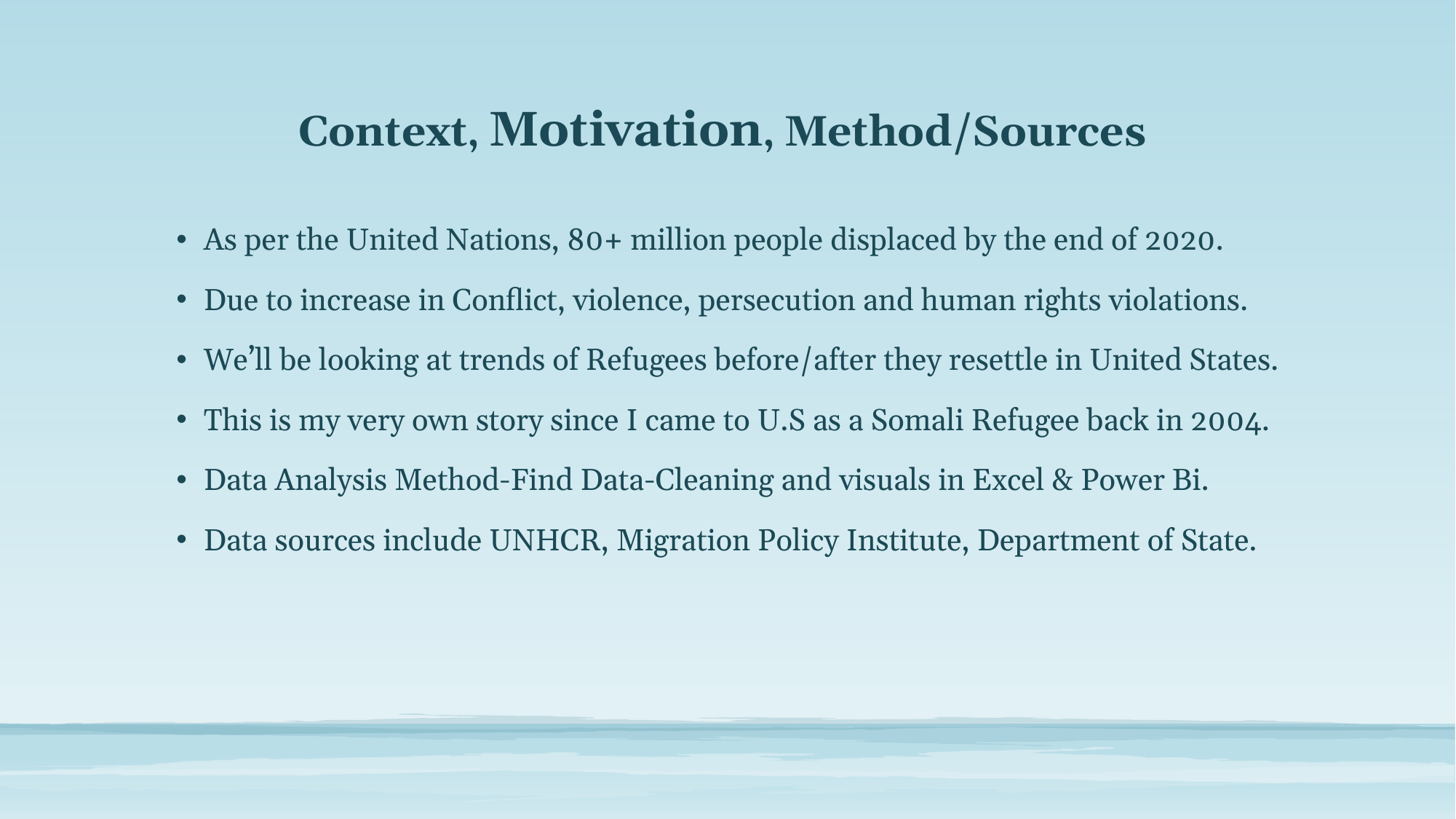

# Context, Motivation, Method/Sources
As per the United Nations, 80+ million people displaced by the end of 2020.
Due to increase in Conflict, violence, persecution and human rights violations.
We’ll be looking at trends of Refugees before/after they resettle in United States.
This is my very own story since I came to U.S as a Somali Refugee back in 2004.
Data Analysis Method-Find Data-Cleaning and visuals in Excel & Power Bi.
Data sources include UNHCR, Migration Policy Institute, Department of State.